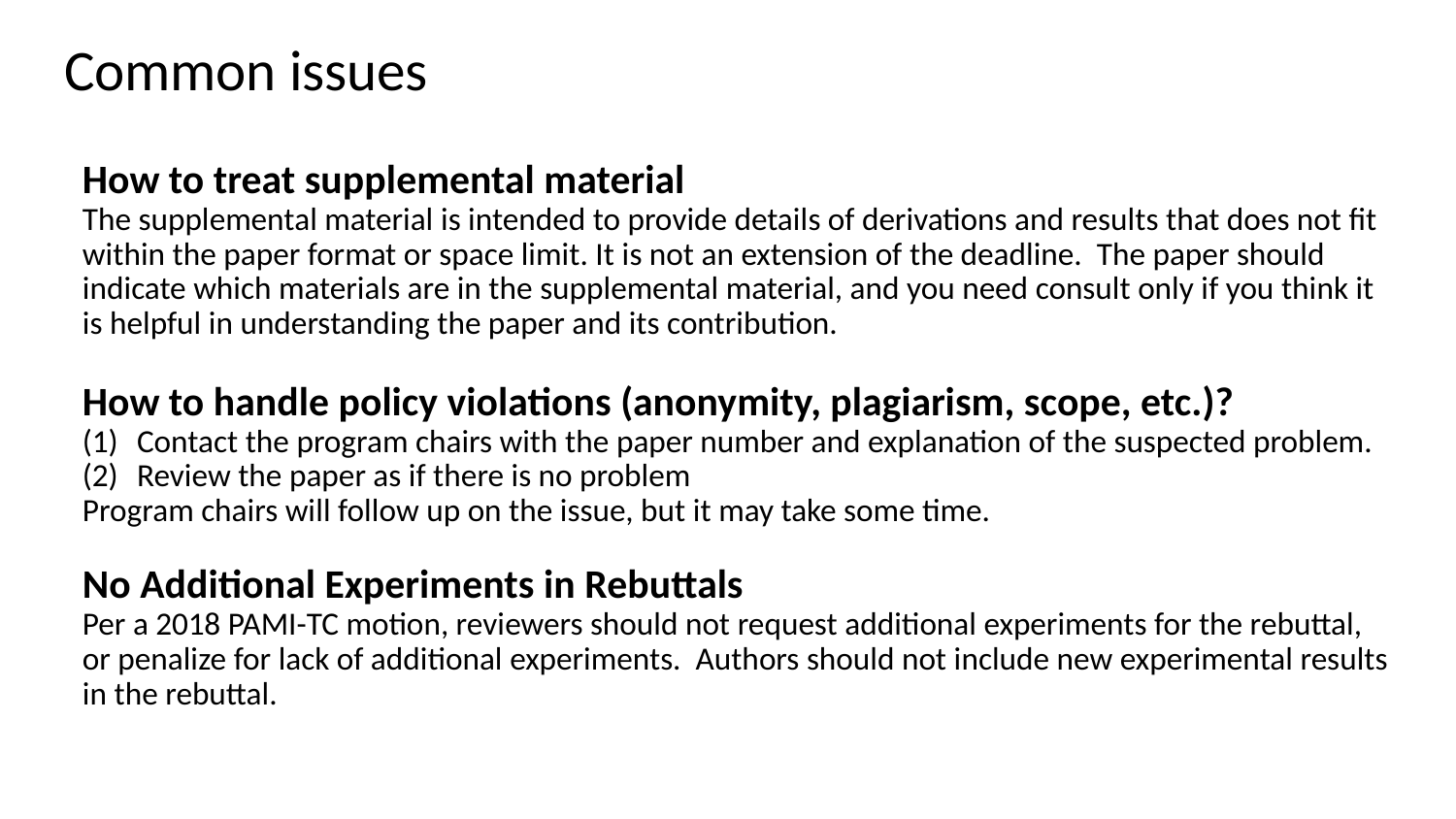

# Common issues
How to treat supplemental material
The supplemental material is intended to provide details of derivations and results that does not fit within the paper format or space limit. It is not an extension of the deadline.  The paper should indicate which materials are in the supplemental material, and you need consult only if you think it is helpful in understanding the paper and its contribution.

How to handle policy violations (anonymity, plagiarism, scope, etc.)?
Contact the program chairs with the paper number and explanation of the suspected problem.
Review the paper as if there is no problem
Program chairs will follow up on the issue, but it may take some time.

No Additional Experiments in Rebuttals
Per a 2018 PAMI-TC motion, reviewers should not request additional experiments for the rebuttal, or penalize for lack of additional experiments.  Authors should not include new experimental results in the rebuttal.